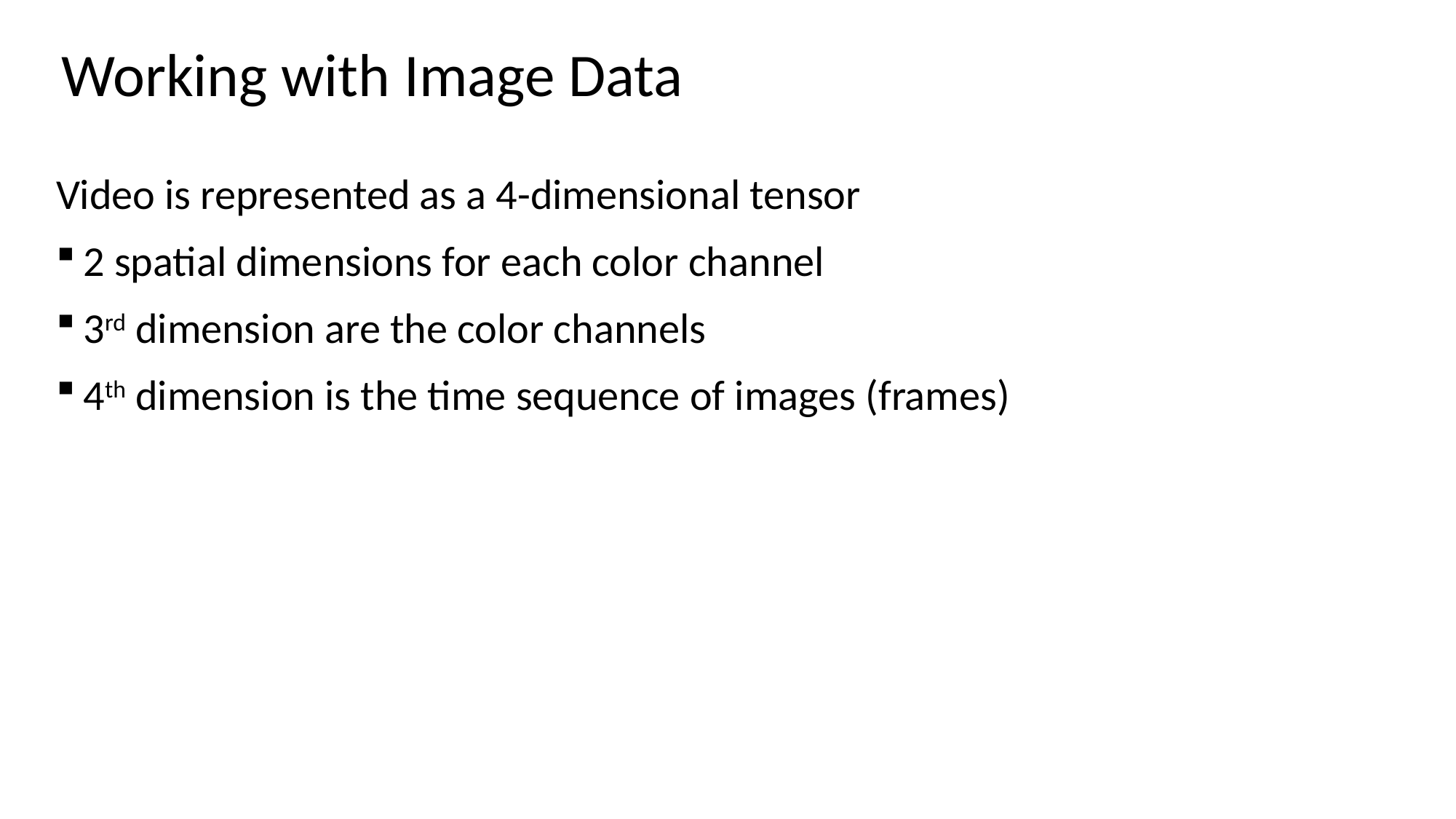

# Working with Image Data
Video is represented as a 4-dimensional tensor
2 spatial dimensions for each color channel
3rd dimension are the color channels
4th dimension is the time sequence of images (frames)